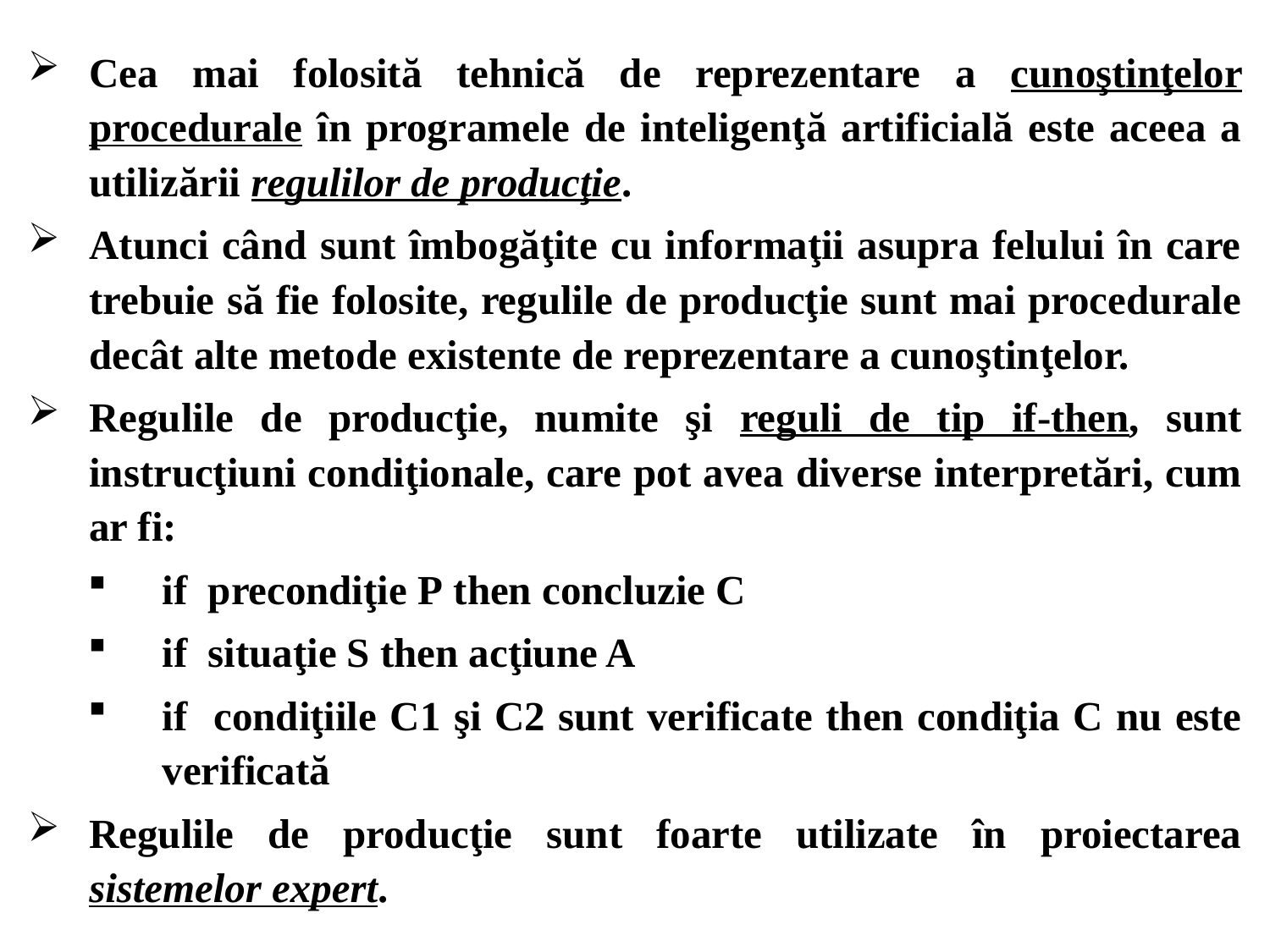

Cea mai folosită tehnică de reprezentare a cunoştinţelor procedurale în programele de inteligenţă artificială este aceea a utilizării regulilor de producţie.
Atunci când sunt îmbogăţite cu informaţii asupra felului în care trebuie să fie folosite, regulile de producţie sunt mai procedurale decât alte metode existente de reprezentare a cunoştinţelor.
Regulile de producţie, numite şi reguli de tip if-then, sunt instrucţiuni condiţionale, care pot avea diverse interpretări, cum ar fi:
if  precondiţie P then concluzie C
if  situaţie S then acţiune A
if  condiţiile C1 şi C2 sunt verificate then condiţia C nu este verificată
Regulile de producţie sunt foarte utilizate în proiectarea sistemelor expert.